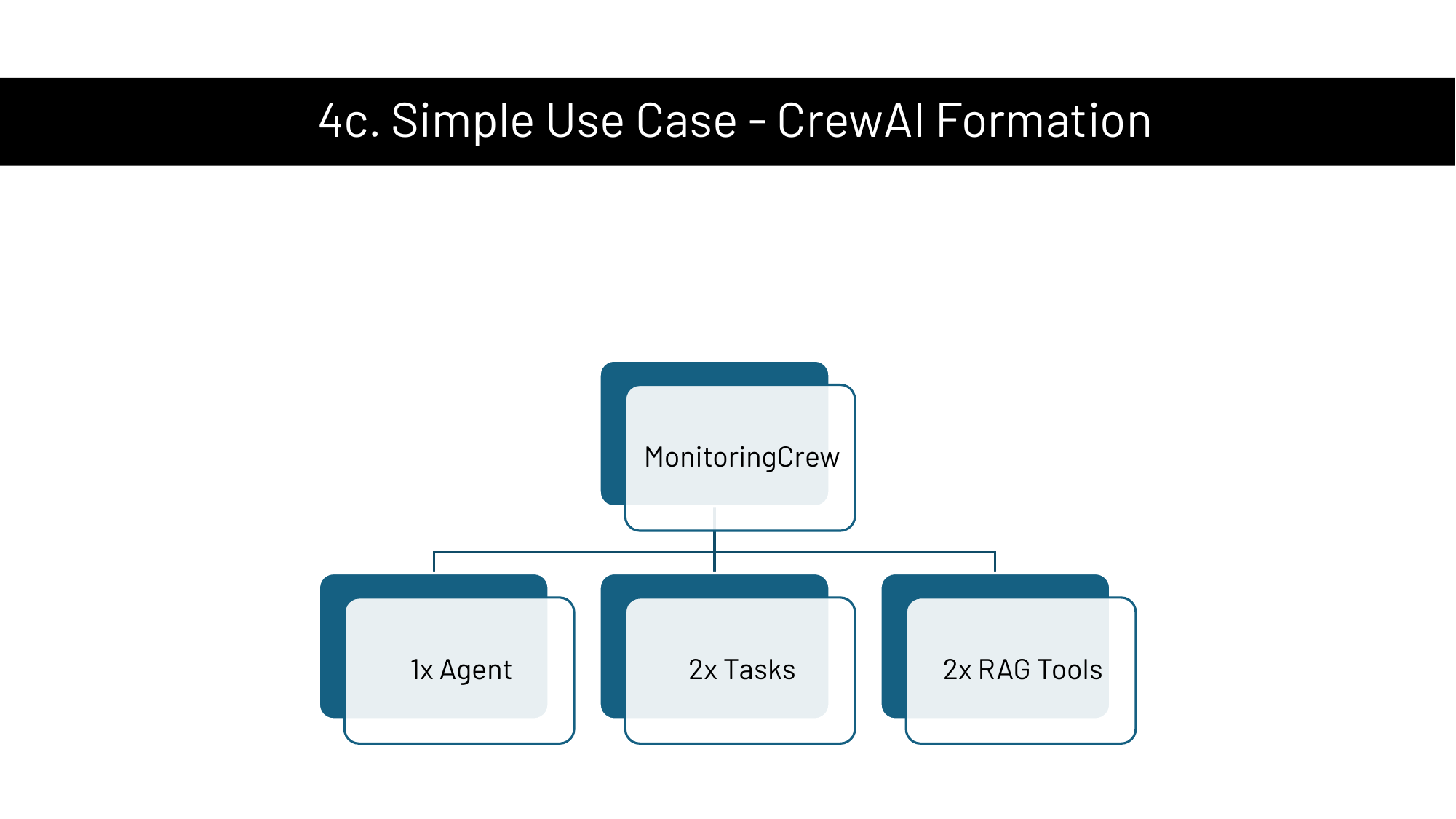

# 4c. Simple Use Case - CrewAI Formation

MonitoringCrew
1x Agent
2x Tasks
2x RAG Tools